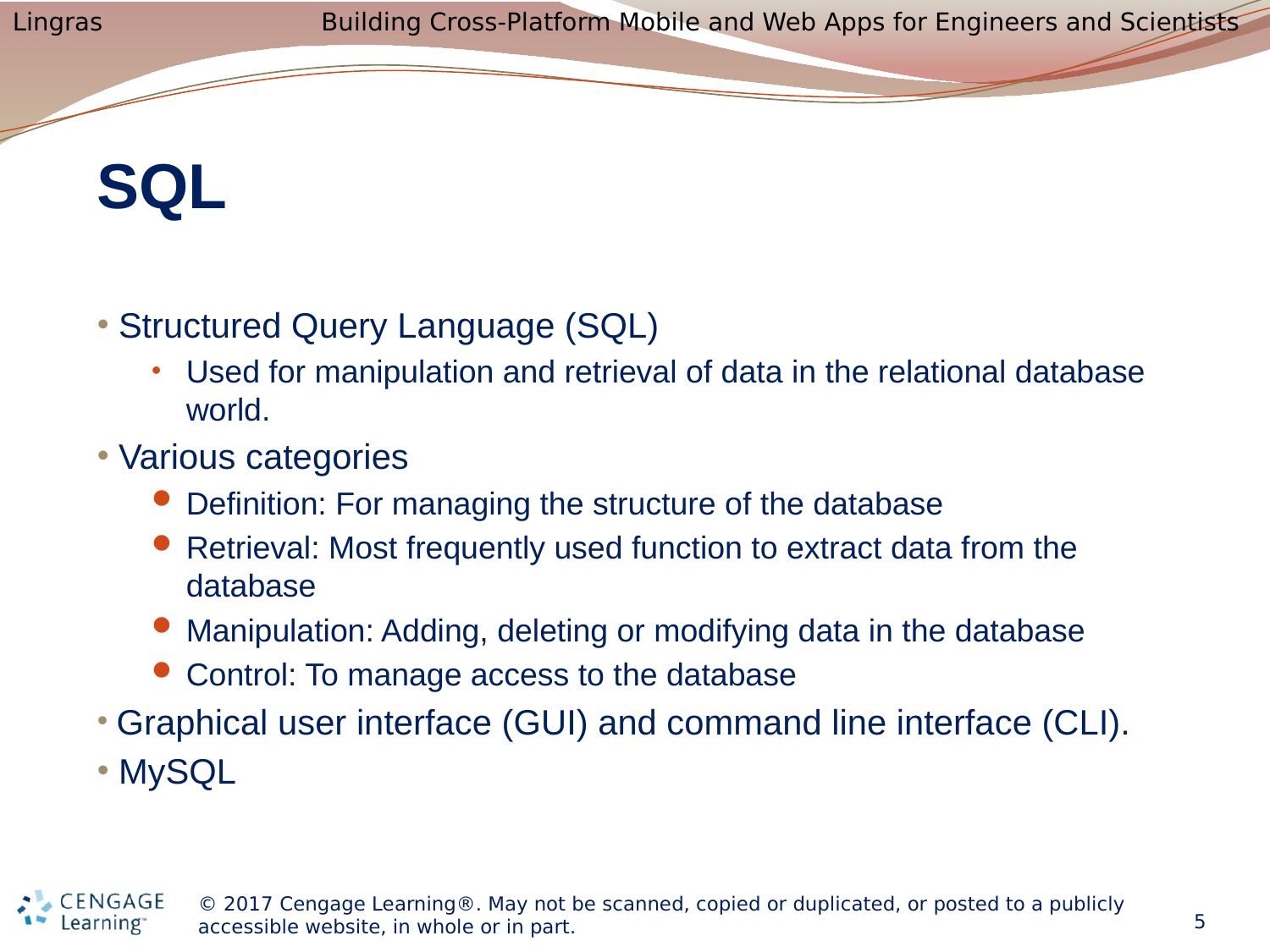

# SQL
 Structured Query Language (SQL)
Used for manipulation and retrieval of data in the relational database world.
 Various categories
Definition: For managing the structure of the database
Retrieval: Most frequently used function to extract data from the database
Manipulation: Adding, deleting or modifying data in the database
Control: To manage access to the database
 Graphical user interface (GUI) and command line interface (CLI).
 MySQL
5
© 2017 Cengage Learning®. May not be scanned, copied or duplicated, or posted to a publicly accessible website, in whole or in part.